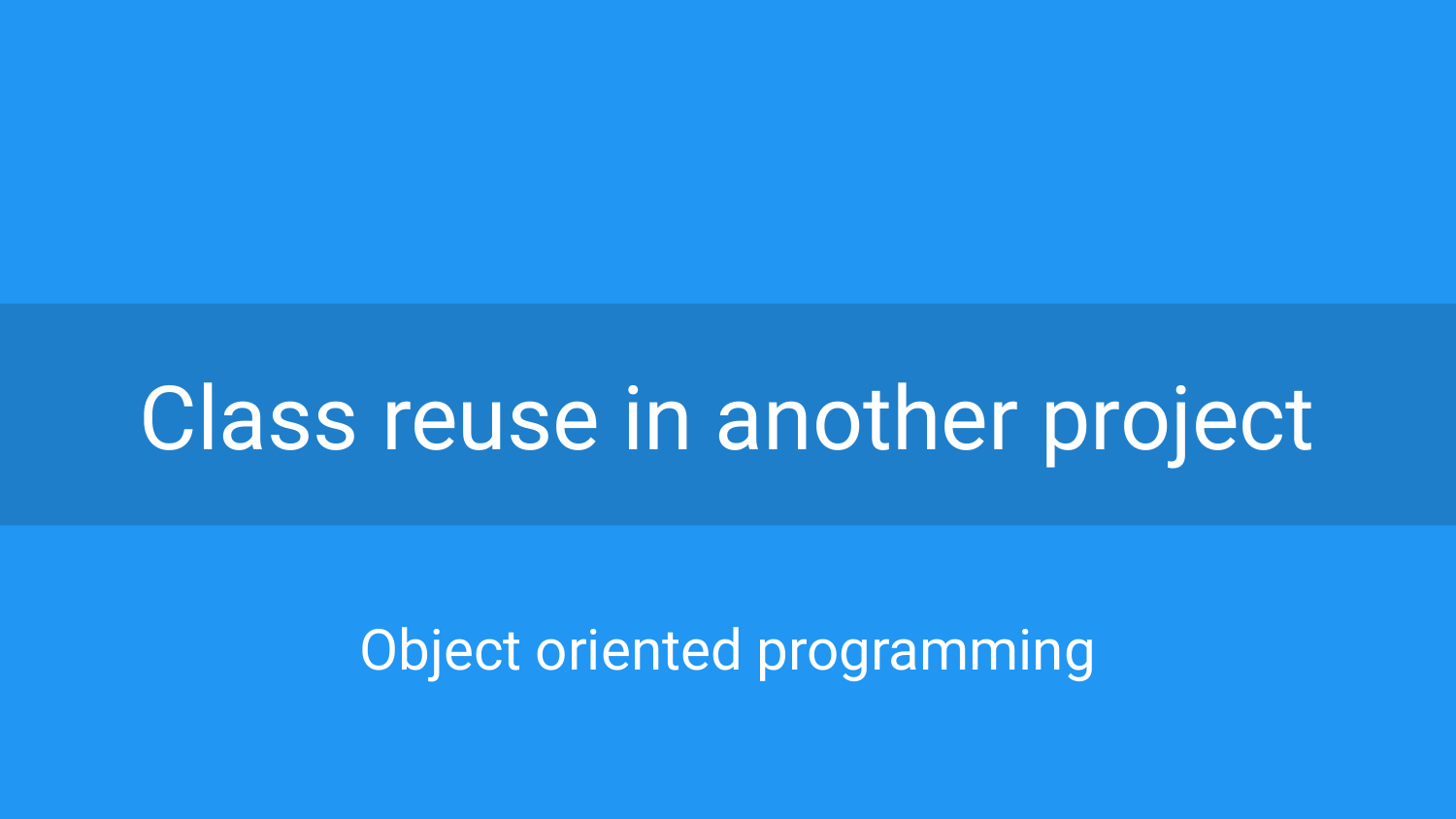

# Class reuse in another project
Object oriented programming